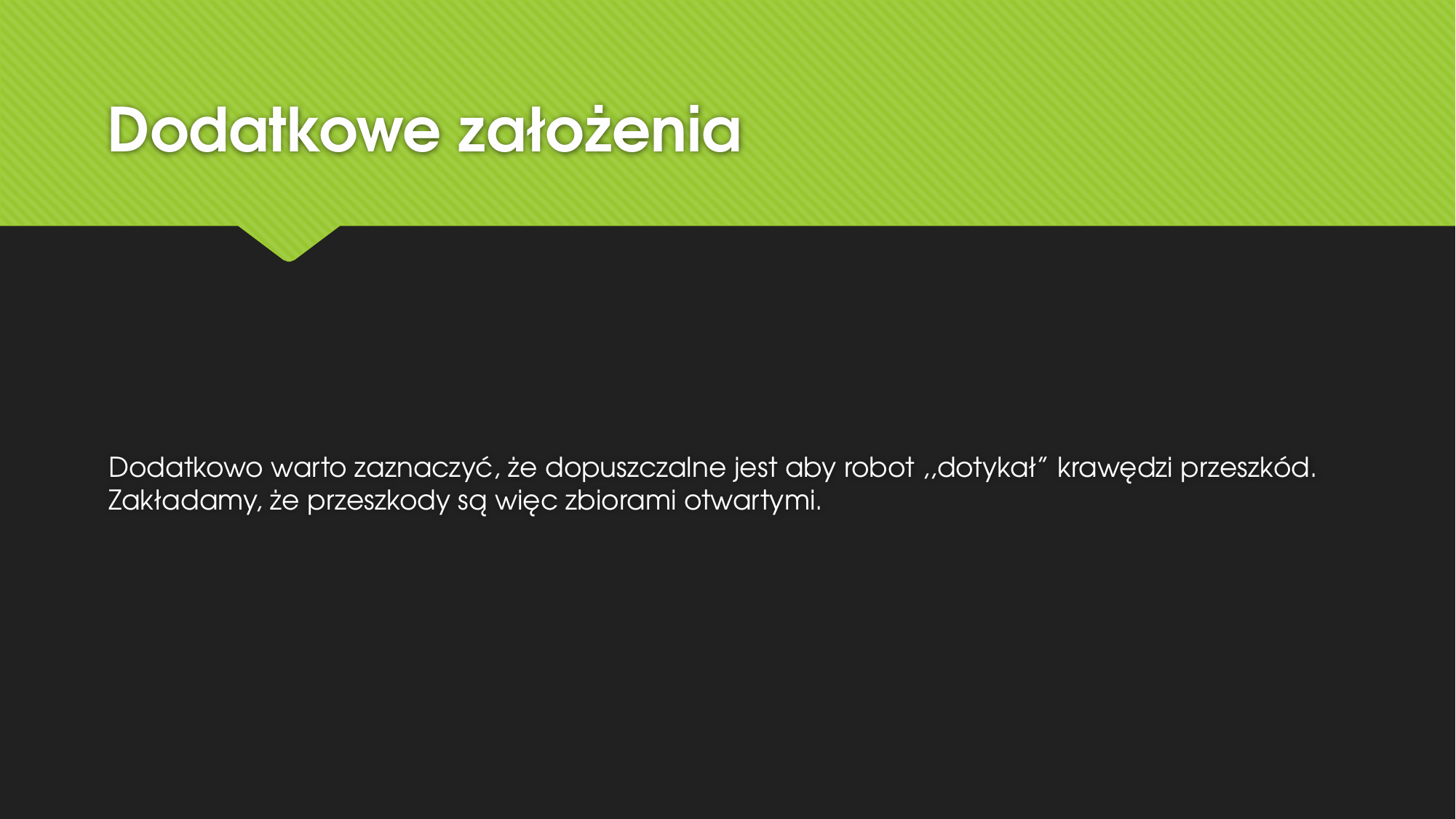

# Dodatkowe założenia
Dodatkowo warto zaznaczyć, że dopuszczalne jest aby robot ,,dotykał” krawędzi przeszkód. Zakładamy, że przeszkody są więc zbiorami otwartymi.